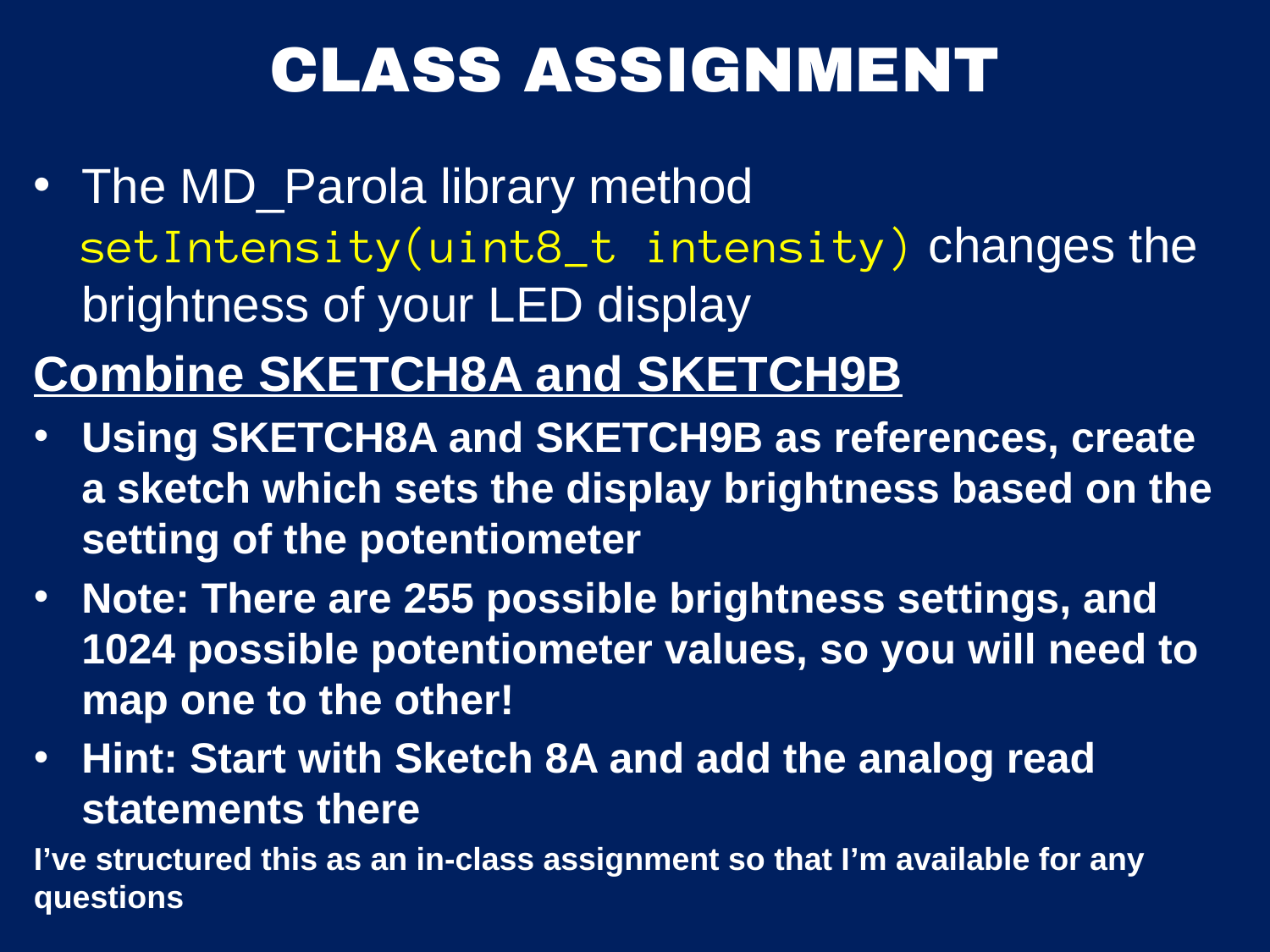

# CLASS ASSIGNMENT
The MD_Parola library method setIntensity(uint8_t intensity) changes the brightness of your LED display
Combine SKETCH8A and SKETCH9B
Using SKETCH8A and SKETCH9B as references, create a sketch which sets the display brightness based on the setting of the potentiometer
Note: There are 255 possible brightness settings, and 1024 possible potentiometer values, so you will need to map one to the other!
Hint: Start with Sketch 8A and add the analog read statements there
I’ve structured this as an in-class assignment so that I’m available for any questions